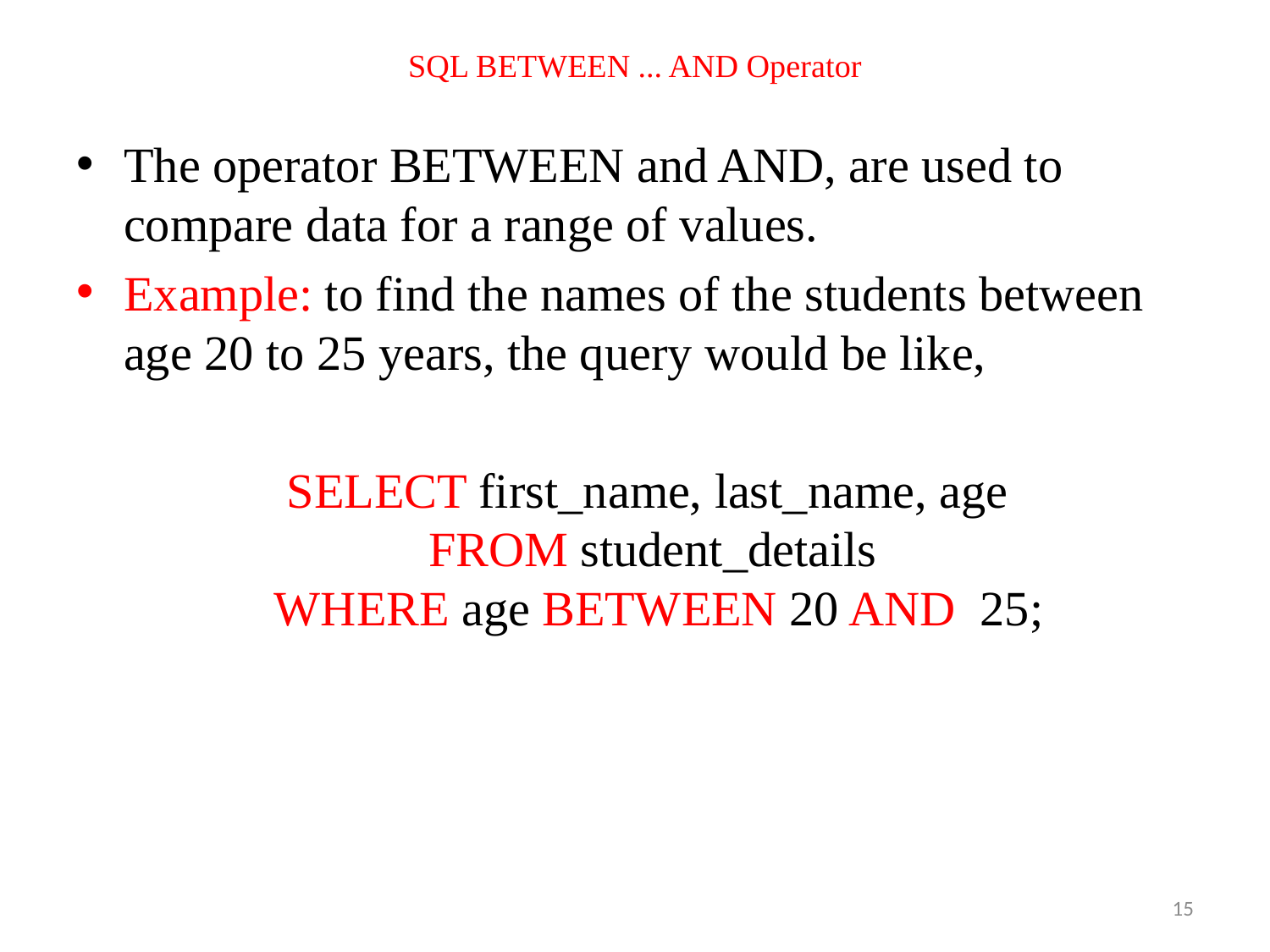

# SQL BETWEEN ... AND Operator
The operator BETWEEN and AND, are used to compare data for a range of values.
Example: to find the names of the students between age 20 to 25 years, the query would be like,

   SELECT first_name, last_name, age
FROM student_details
WHERE age BETWEEN 20 AND  25;

15